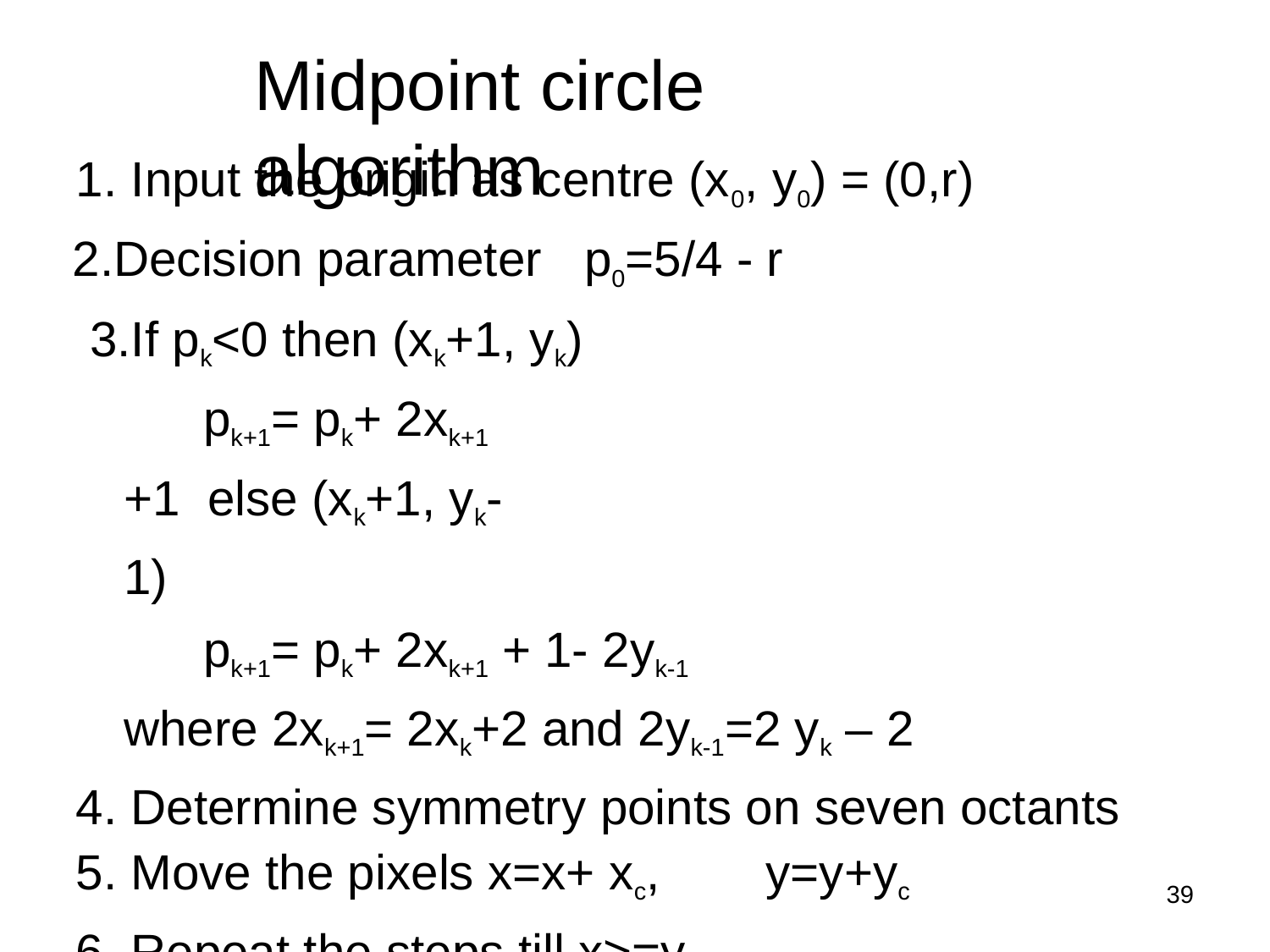

# Midpoint circle	algorithm
Input the origin as centre (x0, y0) = (0,r)
Decision parameter	p0=5/4 - r  3.If pk<0 then (xk+1, yk)
pk+1= pk+ 2xk+1  +1  else (xk+1, yk-1)
pk+1= pk+ 2xk+1  + 1- 2yk-1
where 2xk+1= 2xk+2 and 2yk-1=2 yk  – 2
Determine symmetry points on seven octants
Move the pixels x=x+ xc,	y=y+yc
Repeat the steps till x>=y
39